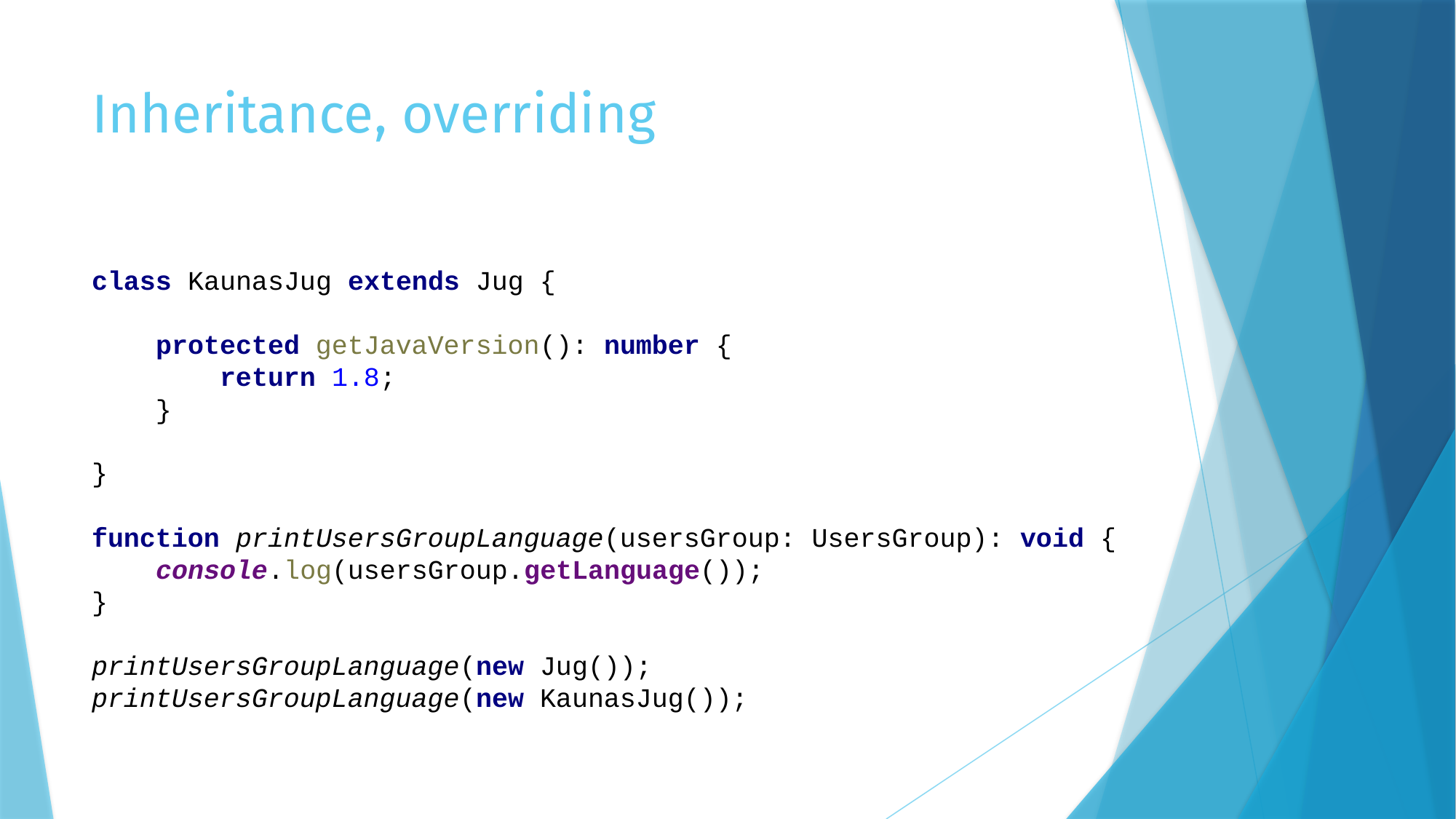

# Inheritance, overriding
class KaunasJug extends Jug {
    protected getJavaVersion(): number {
        return 1.8;
    }
}
function printUsersGroupLanguage(usersGroup: UsersGroup): void {
    console.log(usersGroup.getLanguage());
}
printUsersGroupLanguage(new Jug());
printUsersGroupLanguage(new KaunasJug());